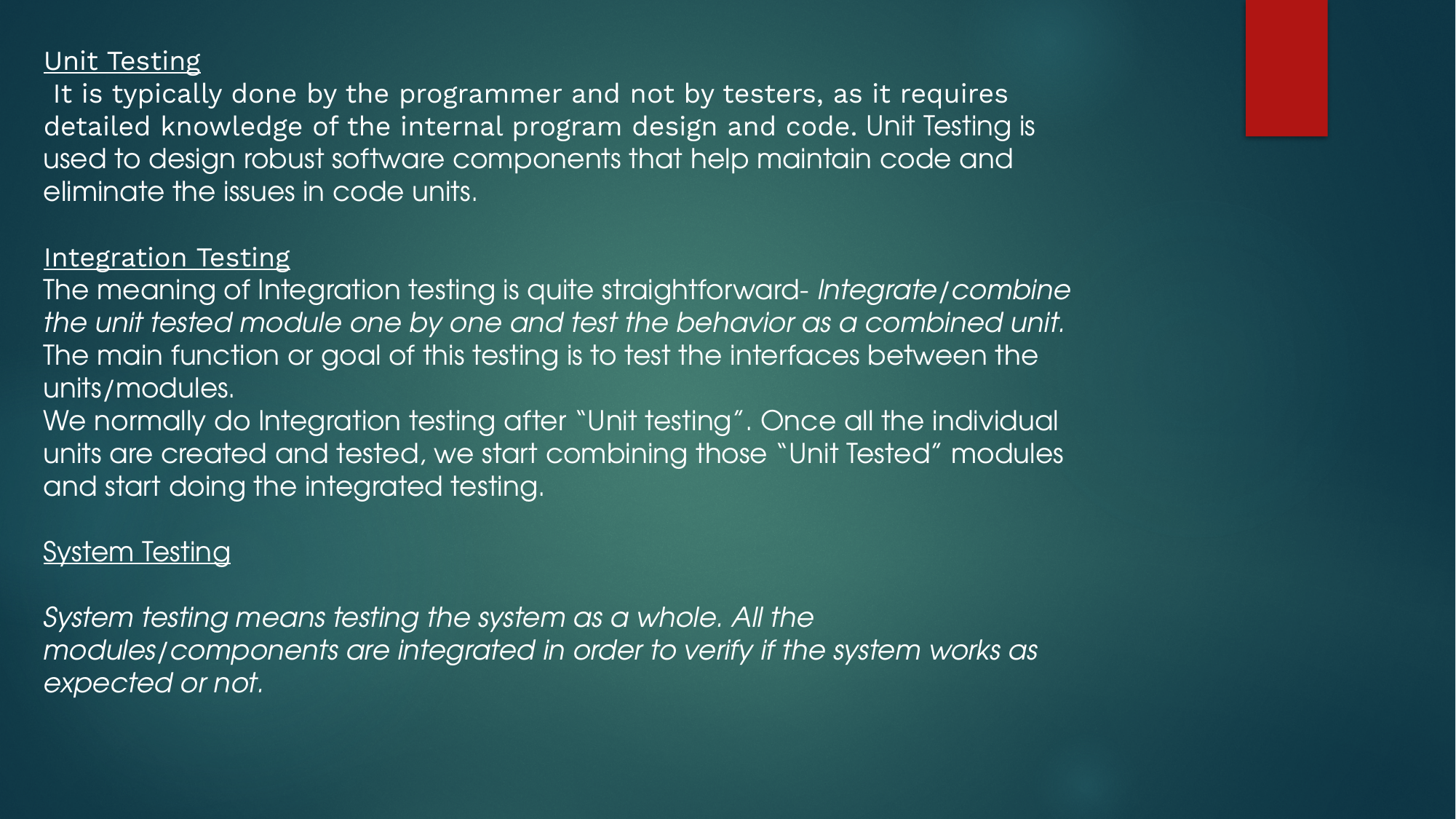

Unit Testing
 It is typically done by the programmer and not by testers, as it requires detailed knowledge of the internal program design and code. Unit Testing is used to design robust software components that help maintain code and eliminate the issues in code units.

Integration Testing
The meaning of Integration testing is quite straightforward- Integrate/combine the unit tested module one by one and test the behavior as a combined unit.
The main function or goal of this testing is to test the interfaces between the units/modules.
We normally do Integration testing after “Unit testing”. Once all the individual units are created and tested, we start combining those “Unit Tested” modules and start doing the integrated testing.

System Testing

System testing means testing the system as a whole. All the modules/components are integrated in order to verify if the system works as expected or not.